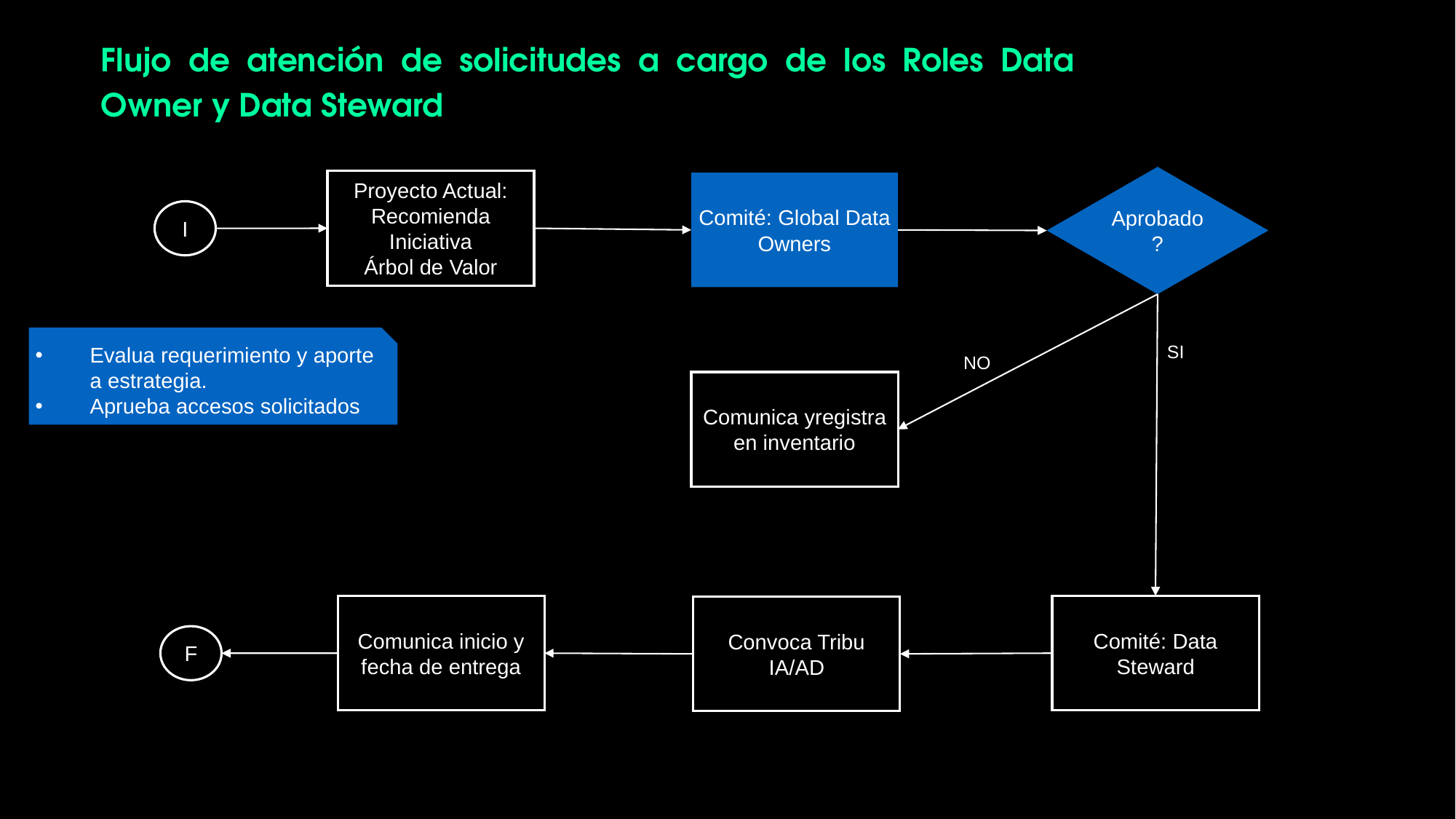

Flujo de atención de solicitudes a cargo de los Roles Data Owner y Data Steward
Aprobado?
Proyecto Actual:
Recomienda Iniciativa
Árbol de Valor

Comité: Global Data Owners

I
Evalua requerimiento y aporte a estrategia.
Aprueba accesos solicitados
SI
NO

Comunica yregistra en inventario

Comunica inicio y fecha de entrega

Comité: Data Steward

Convoca Tribu IA/AD

F